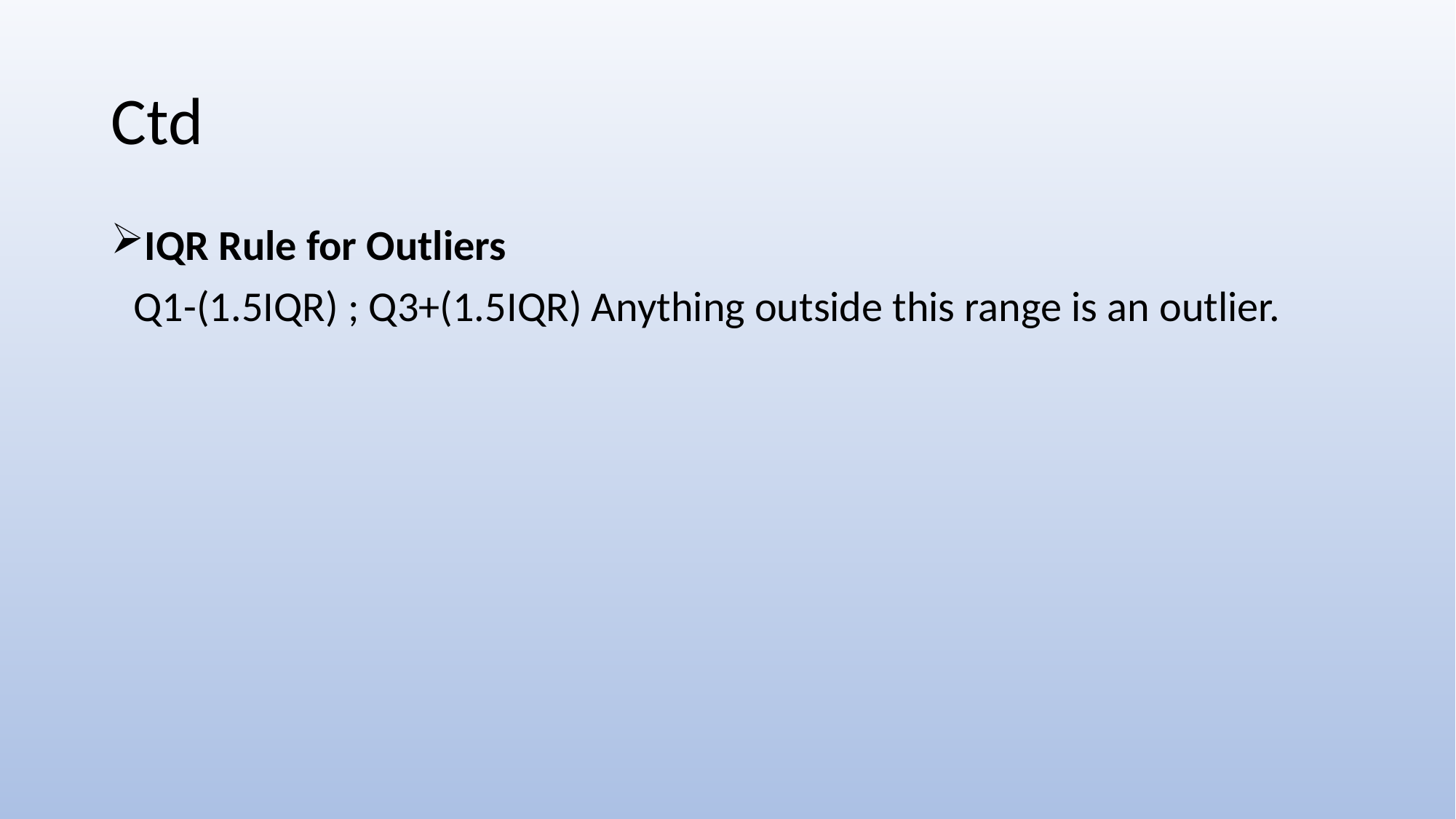

# Ctd
IQR Rule for Outliers
 Q1-(1.5IQR) ; Q3+(1.5IQR) Anything outside this range is an outlier.